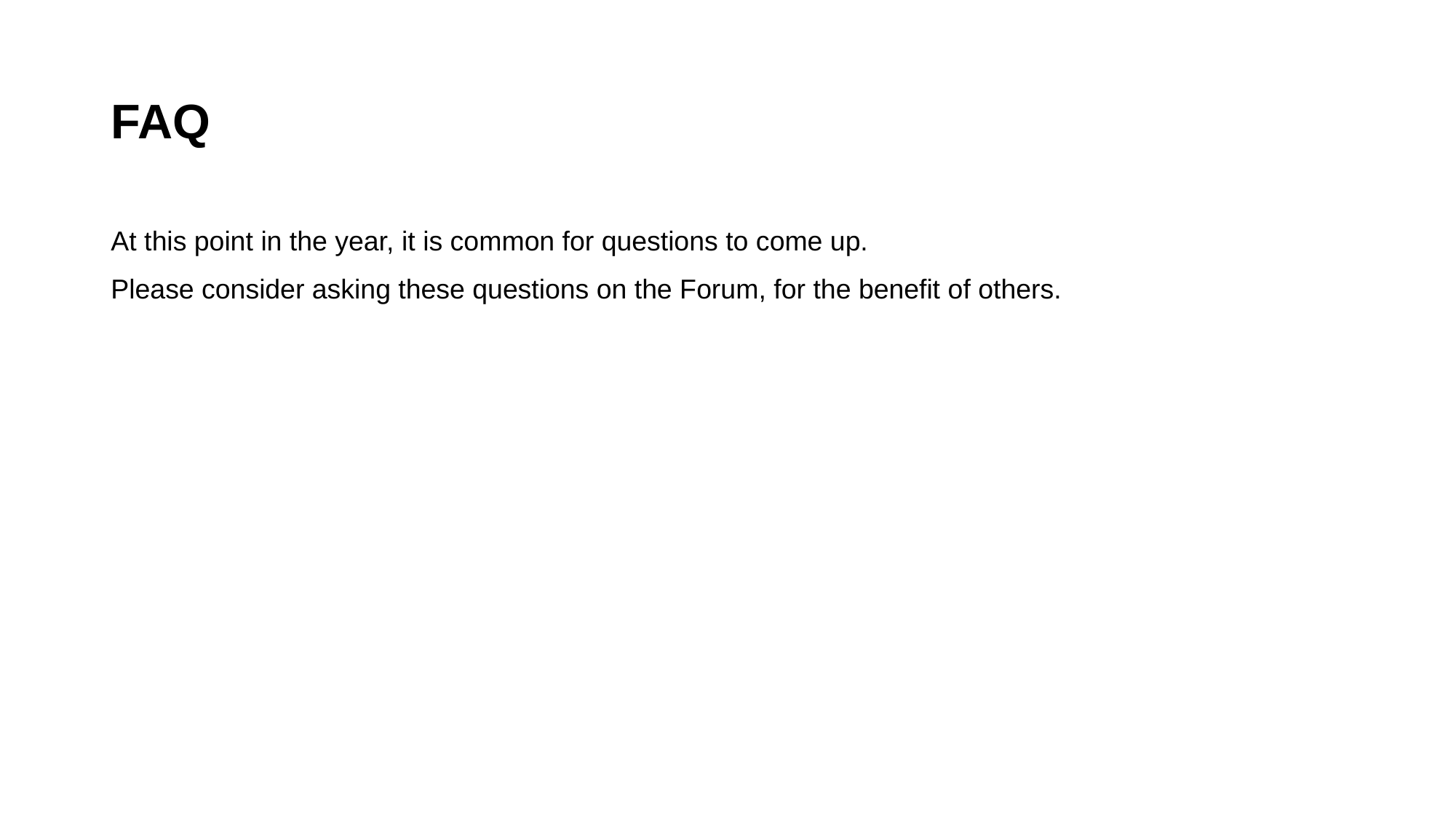

# FAQ
At this point in the year, it is common for questions to come up.
Please consider asking these questions on the Forum, for the benefit of others.